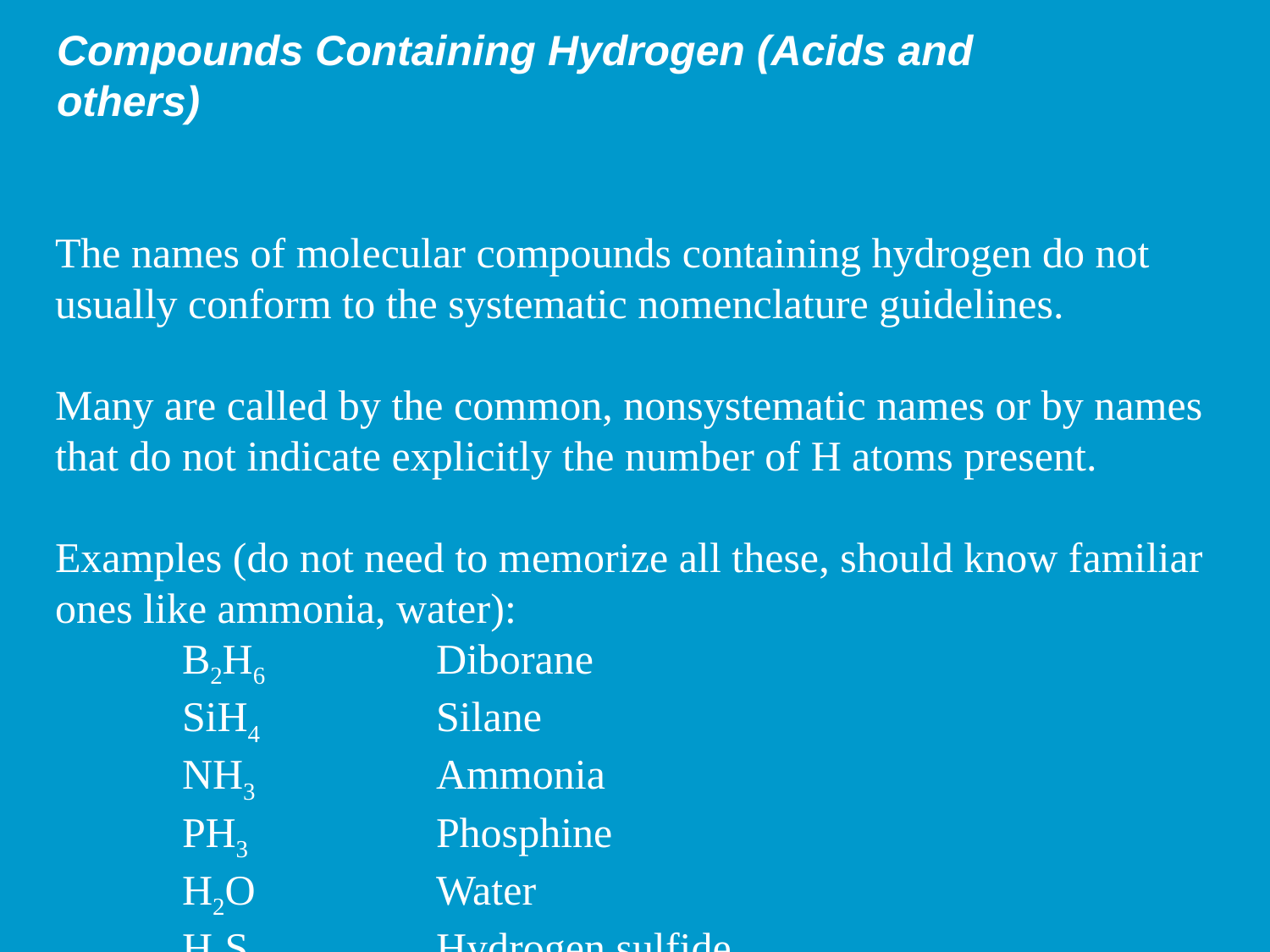

Compounds Containing Hydrogen (Acids and others)

The names of molecular compounds containing hydrogen do not usually conform to the systematic nomenclature guidelines.

Many are called by the common, nonsystematic names or by names that do not indicate explicitly the number of H atoms present.

Examples (do not need to memorize all these, should know familiar ones like ammonia, water):
	B2H6		Diborane
	SiH4		Silane
	NH3		Ammonia
	PH3		Phosphine
	H2O		Water
	H2S		Hydrogen sulfide